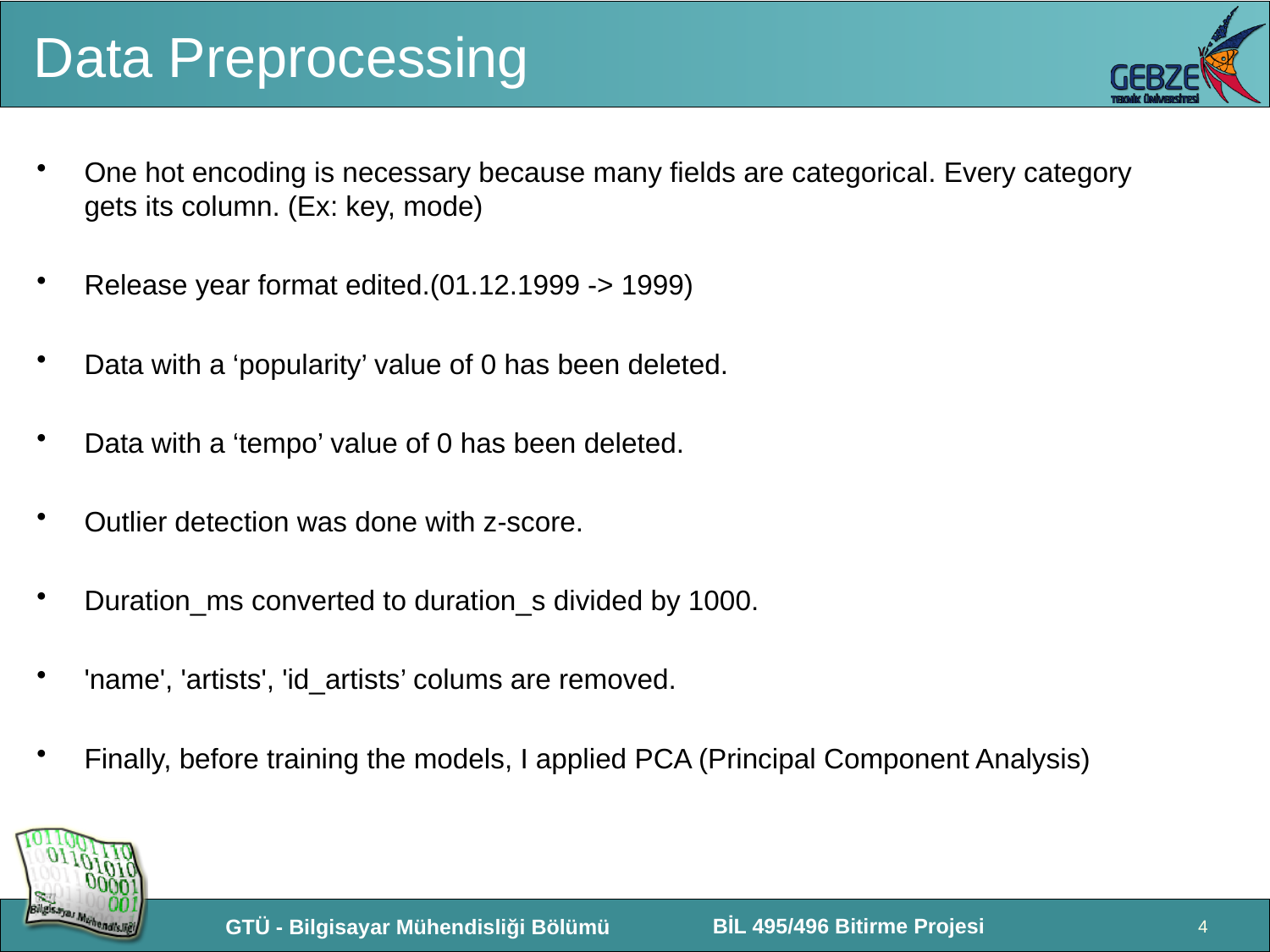

# Data Preprocessing
One hot encoding is necessary because many fields are categorical. Every category gets its column. (Ex: key, mode)

Release year format edited.(01.12.1999 -> 1999)

Data with a ‘popularity’ value of 0 has been deleted.

Data with a ‘tempo’ value of 0 has been deleted.

Outlier detection was done with z-score.

Duration_ms converted to duration_s divided by 1000.

'name', 'artists', 'id_artists’ colums are removed.

Finally, before training the models, I applied PCA (Principal Component Analysis)
4